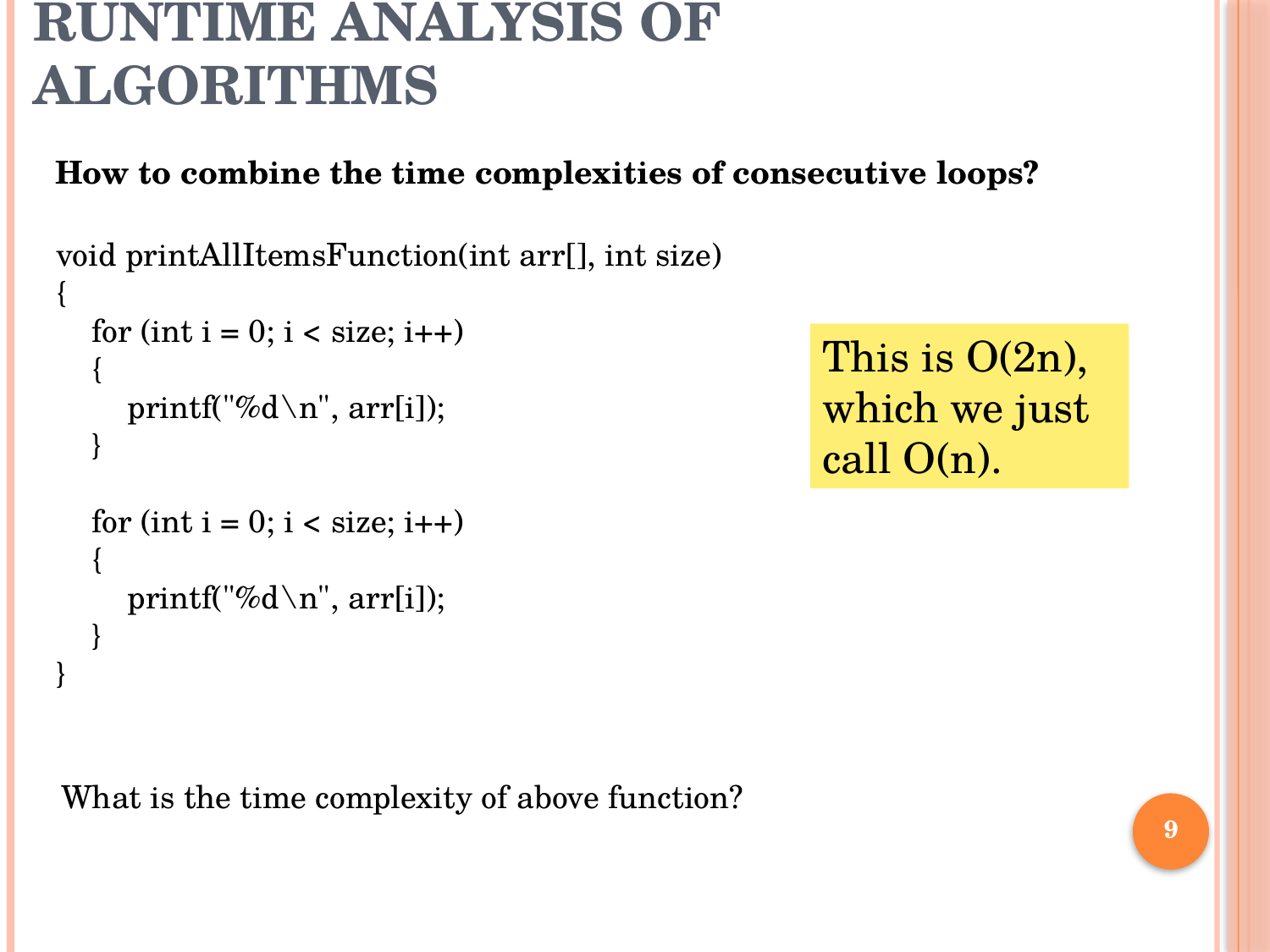

# Runtime Analysis of Algorithms

How to combine the time complexities of consecutive loops?
void printAllItemsFunction(int arr[], int size)
{
    for (int i = 0; i < size; i++)
    {
        printf("%d\n", arr[i]);
    }

    for (int i = 0; i < size; i++)
    {
        printf("%d\n", arr[i]);
    }
}

This is O(2n), which we just call O(n).

What is the time complexity of above function?
9